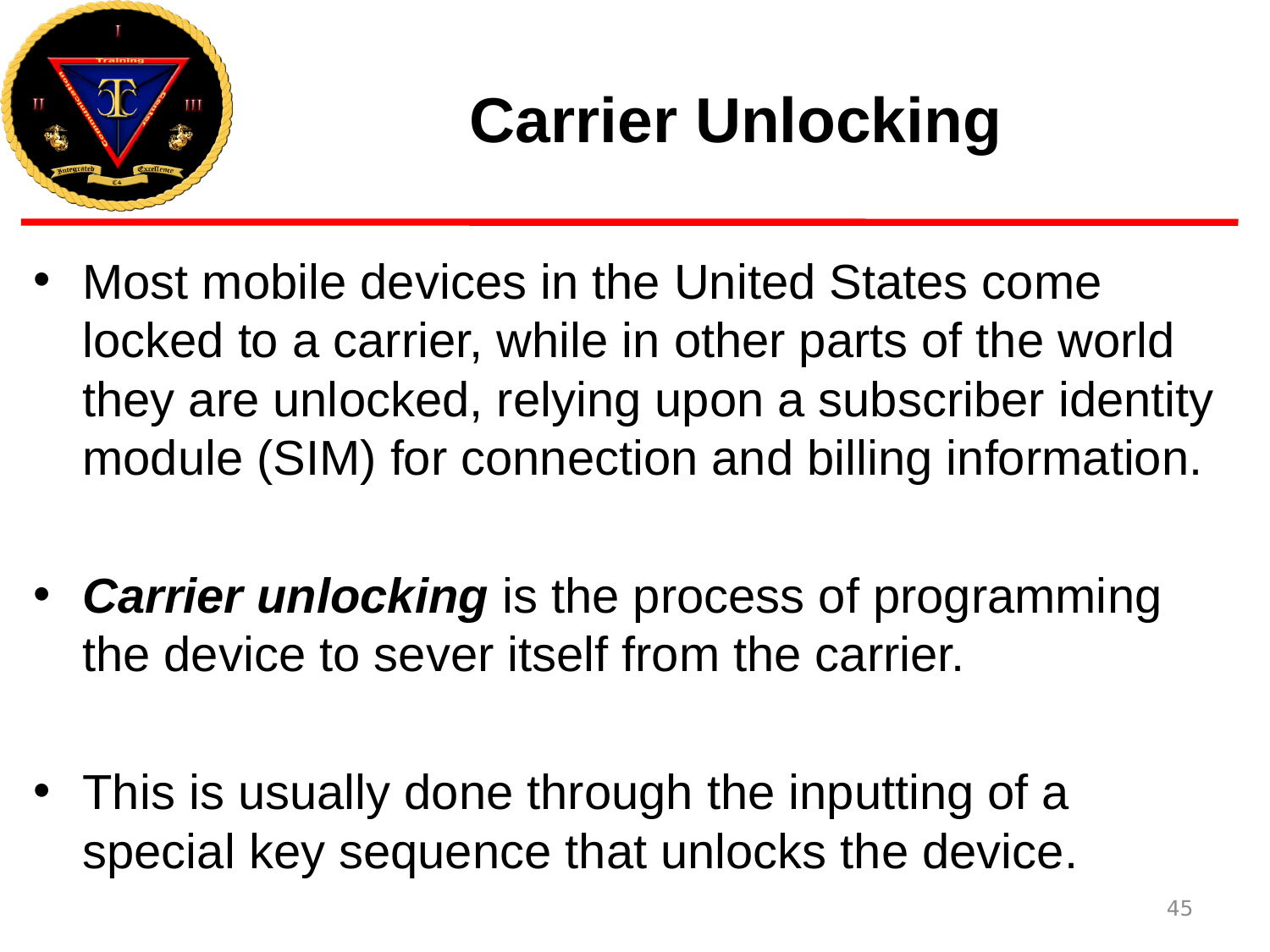

# Carrier Unlocking
Most mobile devices in the United States come locked to a carrier, while in other parts of the world they are unlocked, relying upon a subscriber identity module (SIM) for connection and billing information.

Carrier unlocking is the process of programming the device to sever itself from the carrier.

This is usually done through the inputting of a special key sequence that unlocks the device.
45